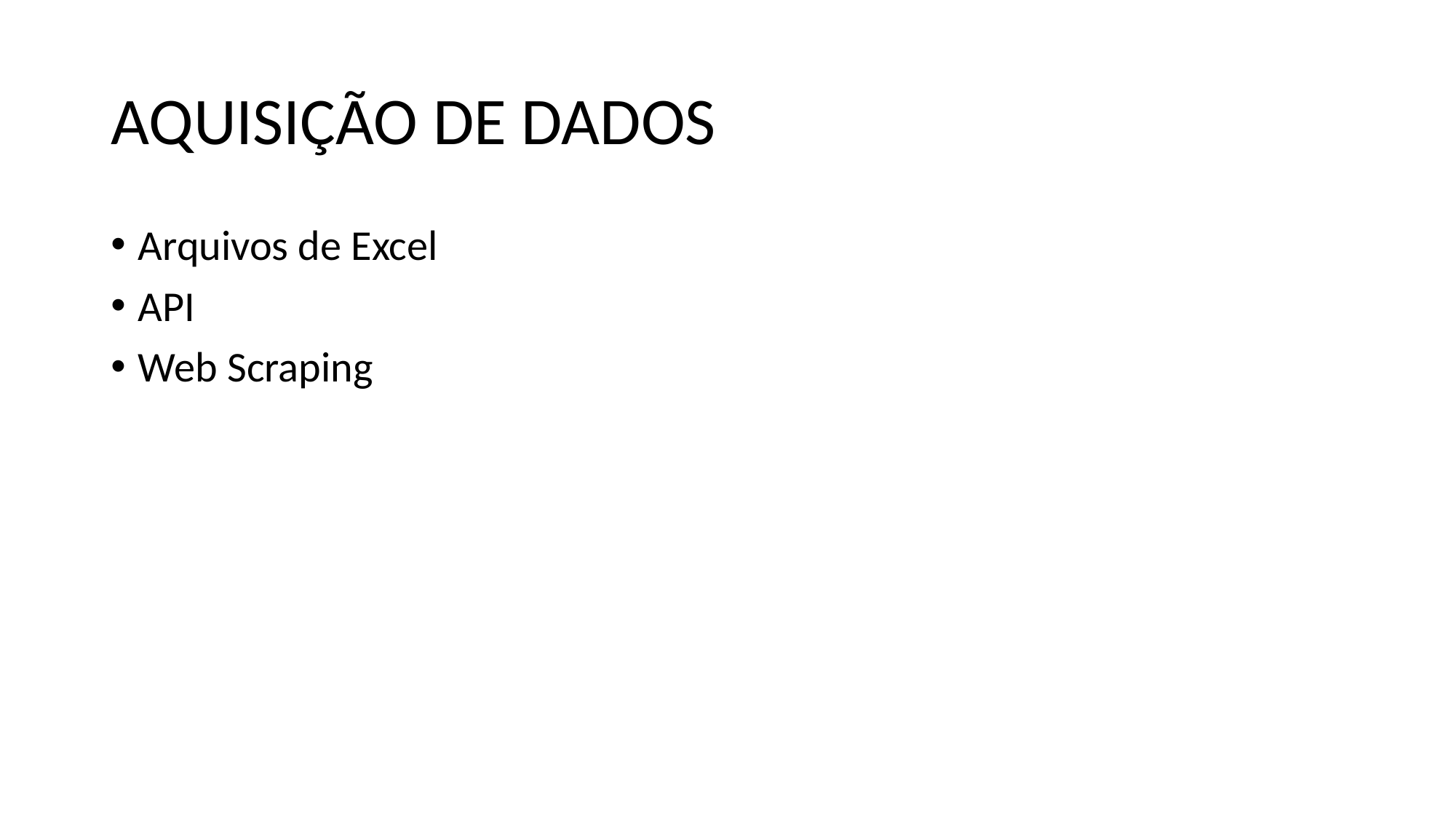

# AQUISIÇÃO DE DADOS
Arquivos de Excel
API
Web Scraping